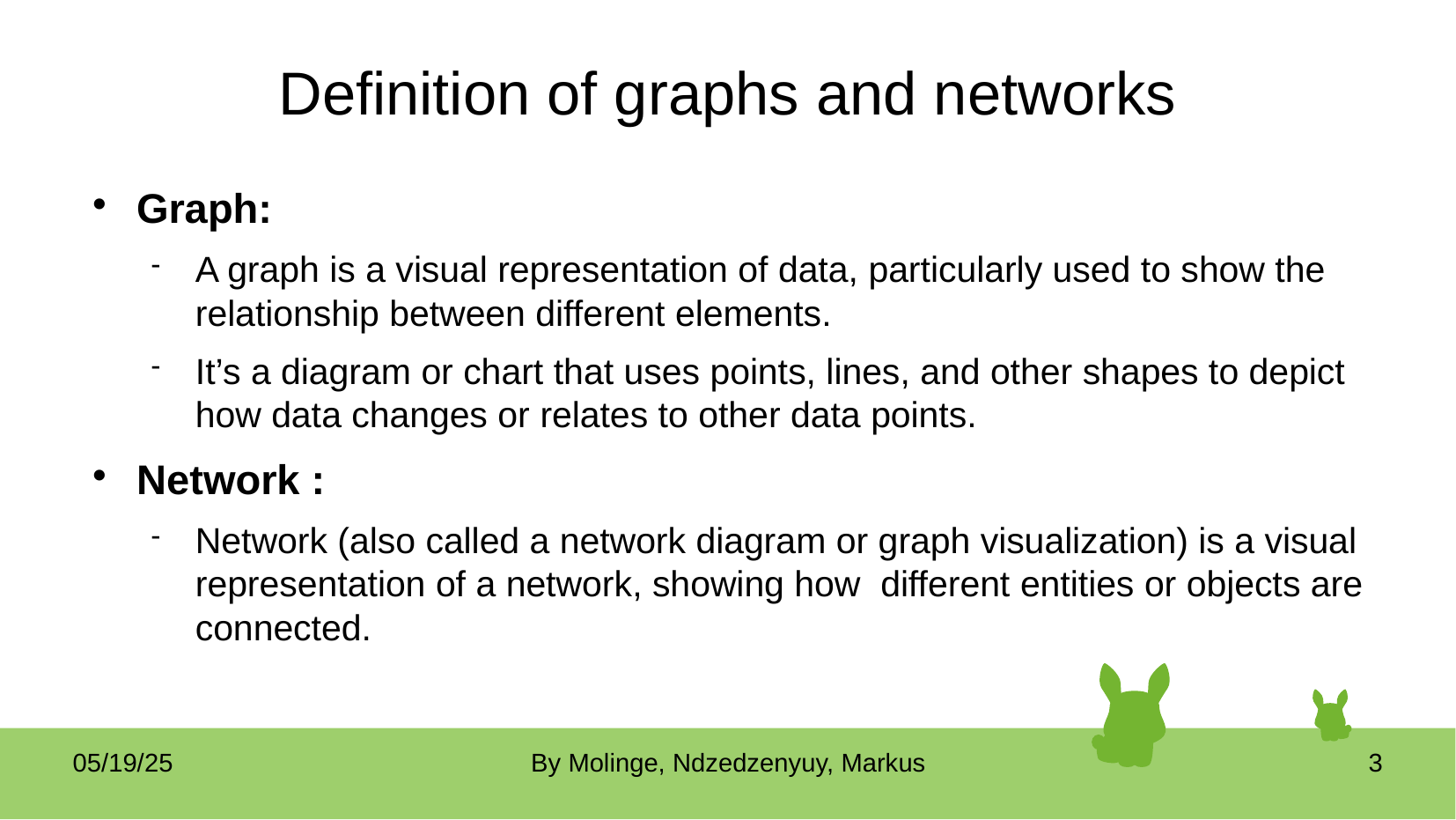

# Definition of graphs and networks
Graph:
A graph is a visual representation of data, particularly used to show the relationship between different elements.
It’s a diagram or chart that uses points, lines, and other shapes to depict how data changes or relates to other data points.
Network :
Network (also called a network diagram or graph visualization) is a visual representation of a network, showing how  different entities or objects are connected.
05/19/25
By Molinge, Ndzedzenyuy, Markus
3